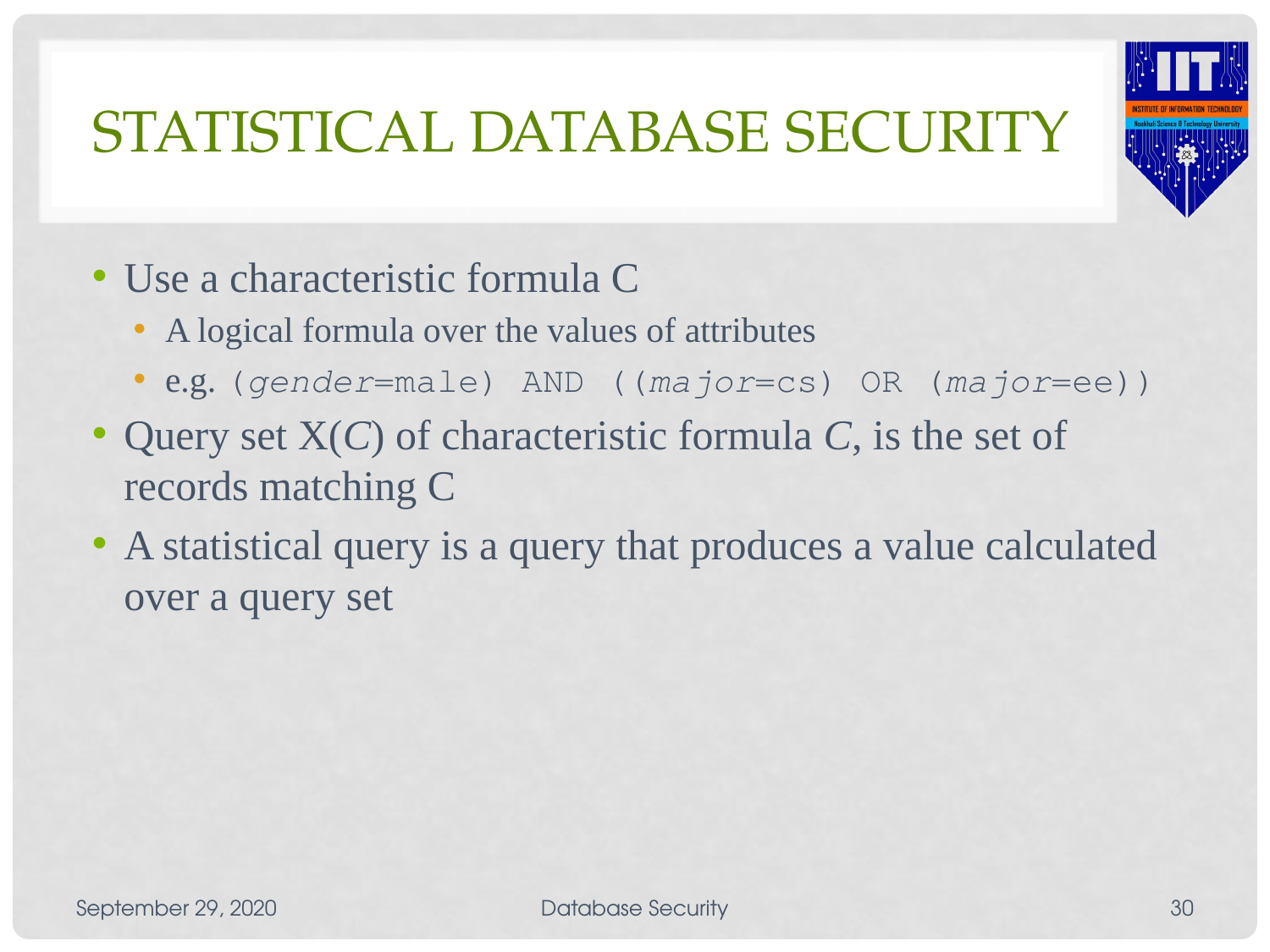

# Statistical Database Security
Use a characteristic formula C
A logical formula over the values of attributes
e.g. (gender=male) AND ((major=cs) OR (major=ee))
Query set X(C) of characteristic formula C, is the set of records matching C
A statistical query is a query that produces a value calculated over a query set
September 29, 2020
Database Security
30